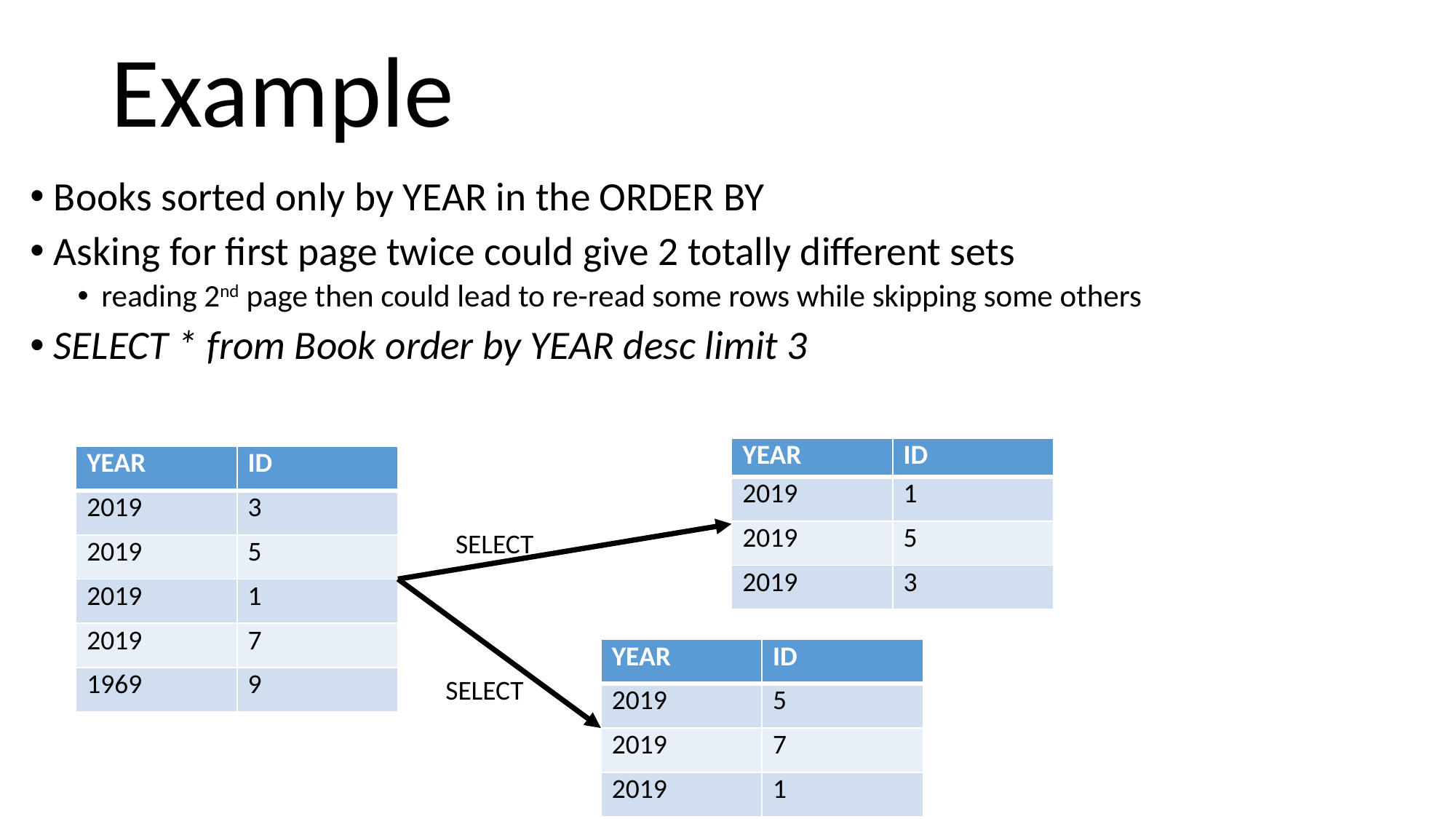

# Example
Books sorted only by YEAR in the ORDER BY
Asking for first page twice could give 2 totally different sets
reading 2nd page then could lead to re-read some rows while skipping some others
SELECT * from Book order by YEAR desc limit 3
| YEAR | ID |
| --- | --- |
| 2019 | 1 |
| 2019 | 5 |
| 2019 | 3 |
| YEAR | ID |
| --- | --- |
| 2019 | 3 |
| 2019 | 5 |
| 2019 | 1 |
| 2019 | 7 |
| 1969 | 9 |
SELECT
| YEAR | ID |
| --- | --- |
| 2019 | 5 |
| 2019 | 7 |
| 2019 | 1 |
SELECT